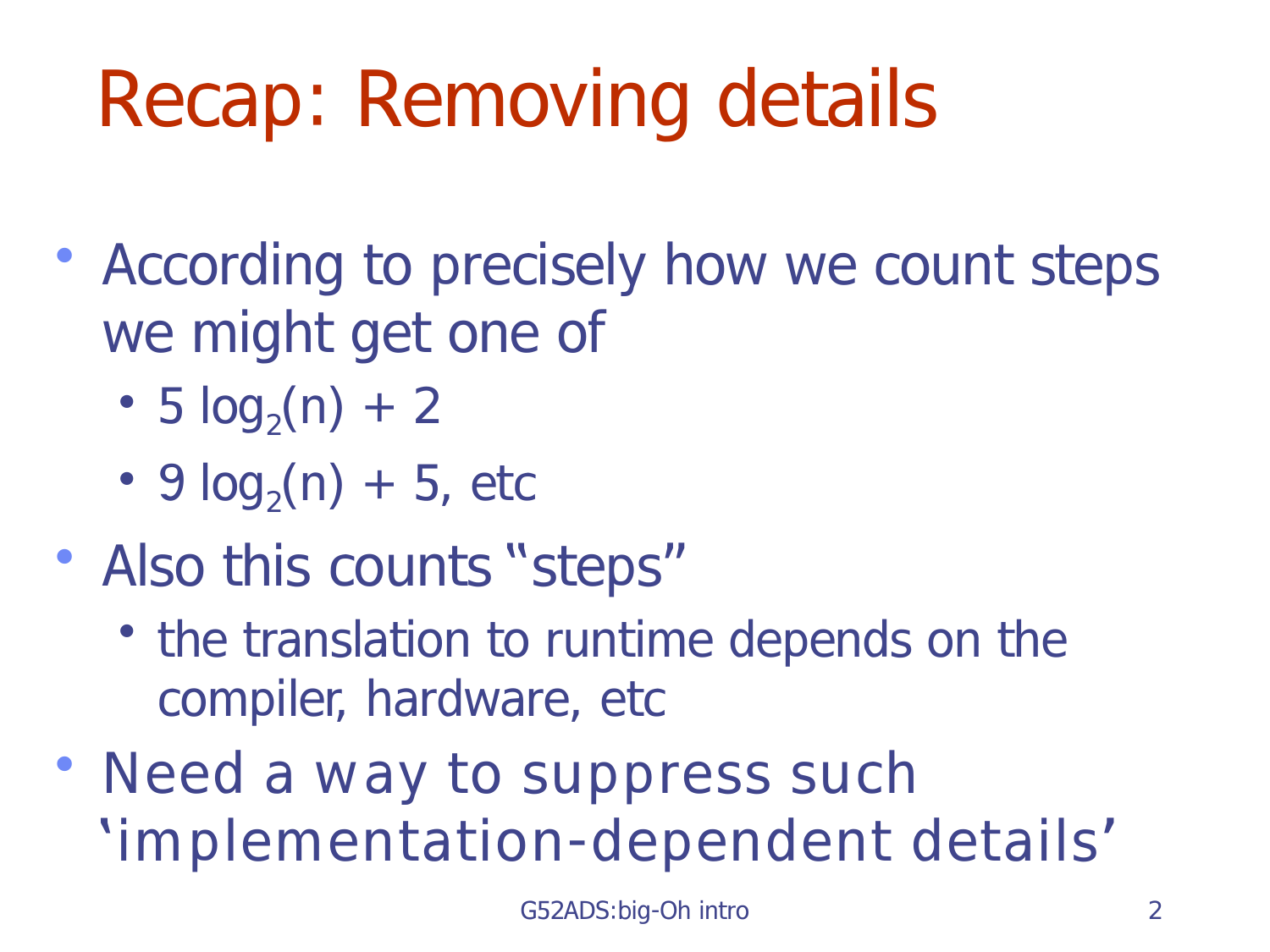

# Recap: Removing details
According to precisely how we count steps we might get one of
5 log2(n) + 2
9 log2(n) + 5, etc
Also this counts “steps”
the translation to runtime depends on the compiler, hardware, etc
Need a way to suppress such ‘implementation-dependent details’
G52ADS:big-Oh intro
2